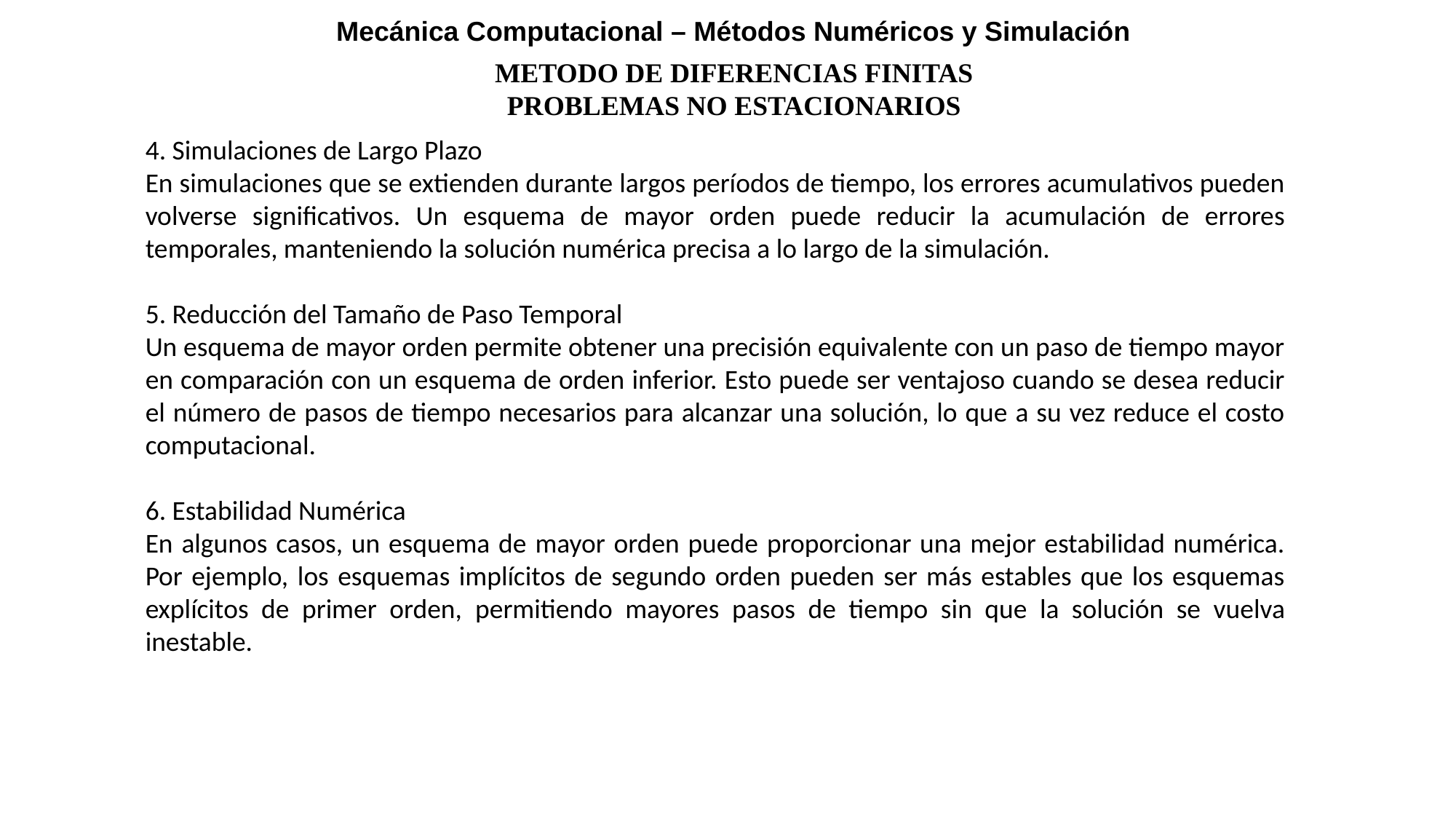

Mecánica Computacional – Métodos Numéricos y Simulación
METODO DE DIFERENCIAS FINITAS
PROBLEMAS NO ESTACIONARIOS
4. Simulaciones de Largo Plazo
En simulaciones que se extienden durante largos períodos de tiempo, los errores acumulativos pueden volverse significativos. Un esquema de mayor orden puede reducir la acumulación de errores temporales, manteniendo la solución numérica precisa a lo largo de la simulación.

5. Reducción del Tamaño de Paso Temporal
Un esquema de mayor orden permite obtener una precisión equivalente con un paso de tiempo mayor en comparación con un esquema de orden inferior. Esto puede ser ventajoso cuando se desea reducir el número de pasos de tiempo necesarios para alcanzar una solución, lo que a su vez reduce el costo computacional.

6. Estabilidad Numérica
En algunos casos, un esquema de mayor orden puede proporcionar una mejor estabilidad numérica. Por ejemplo, los esquemas implícitos de segundo orden pueden ser más estables que los esquemas explícitos de primer orden, permitiendo mayores pasos de tiempo sin que la solución se vuelva inestable.